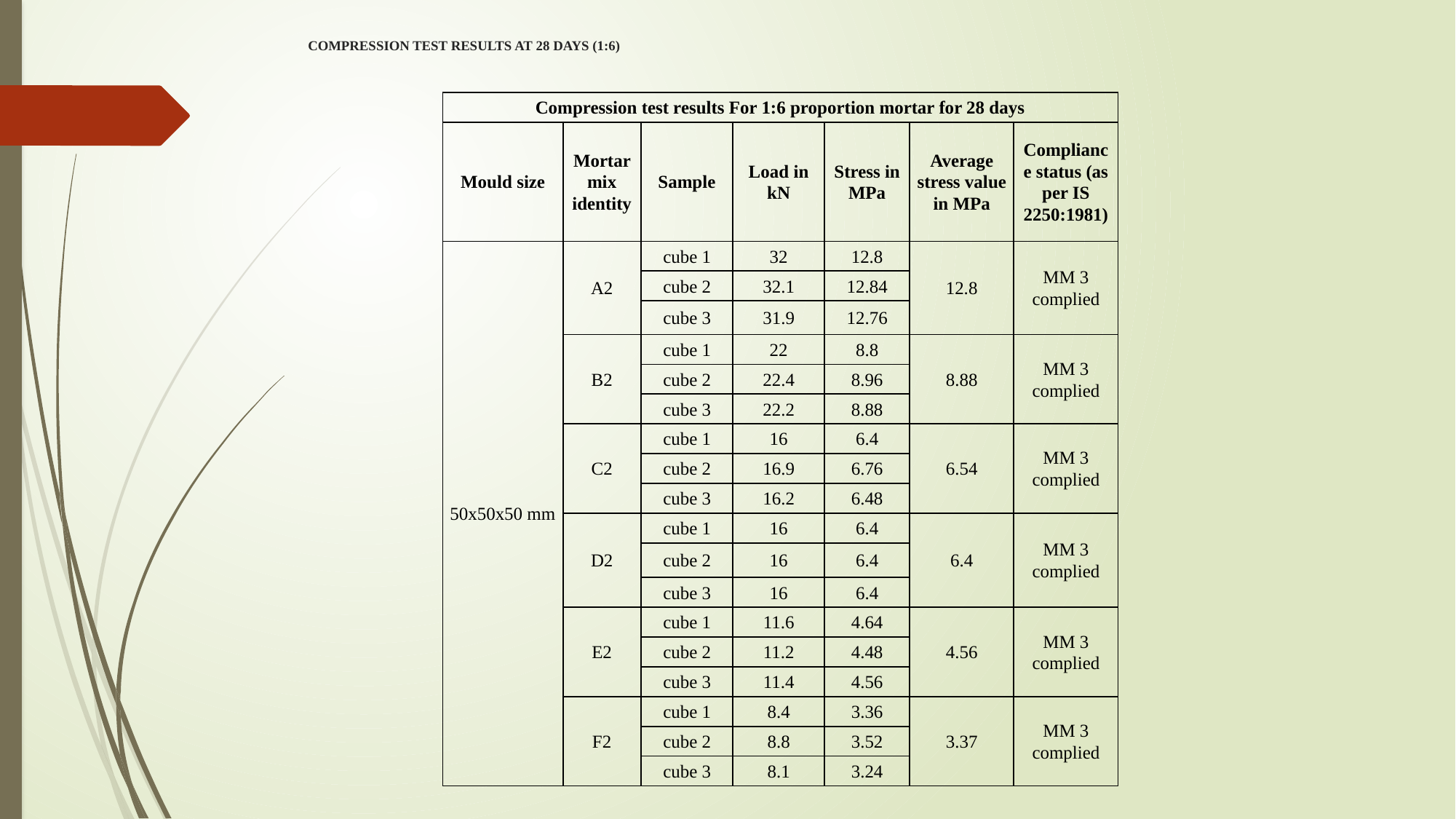

# COMPRESSION TEST RESULTS AT 28 DAYS (1:6)
| Compression test results For 1:6 proportion mortar for 28 days |  |  |  |  |  |  |
| --- | --- | --- | --- | --- | --- | --- |
| Mould size | Mortar mix identity | Sample | Load in kN | Stress in MPa | Average stress value in MPa | Compliance status (as per IS 2250:1981) |
| 50x50x50 mm | A2 | cube 1 | 32 | 12.8 | 12.8 | MM 3 complied |
|  |  | cube 2 | 32.1 | 12.84 |  |  |
|  |  | cube 3 | 31.9 | 12.76 |  |  |
|  | B2 | cube 1 | 22 | 8.8 | 8.88 | MM 3 complied |
|  |  | cube 2 | 22.4 | 8.96 |  |  |
|  |  | cube 3 | 22.2 | 8.88 |  |  |
|  | C2 | cube 1 | 16 | 6.4 | 6.54 | MM 3 complied |
|  |  | cube 2 | 16.9 | 6.76 |  |  |
|  |  | cube 3 | 16.2 | 6.48 |  |  |
|  | D2 | cube 1 | 16 | 6.4 | 6.4 | MM 3 complied |
|  |  | cube 2 | 16 | 6.4 |  |  |
|  |  | cube 3 | 16 | 6.4 |  |  |
|  | E2 | cube 1 | 11.6 | 4.64 | 4.56 | MM 3 complied |
|  |  | cube 2 | 11.2 | 4.48 |  |  |
|  |  | cube 3 | 11.4 | 4.56 |  |  |
|  | F2 | cube 1 | 8.4 | 3.36 | 3.37 | MM 3 complied |
|  |  | cube 2 | 8.8 | 3.52 |  |  |
|  |  | cube 3 | 8.1 | 3.24 |  |  |